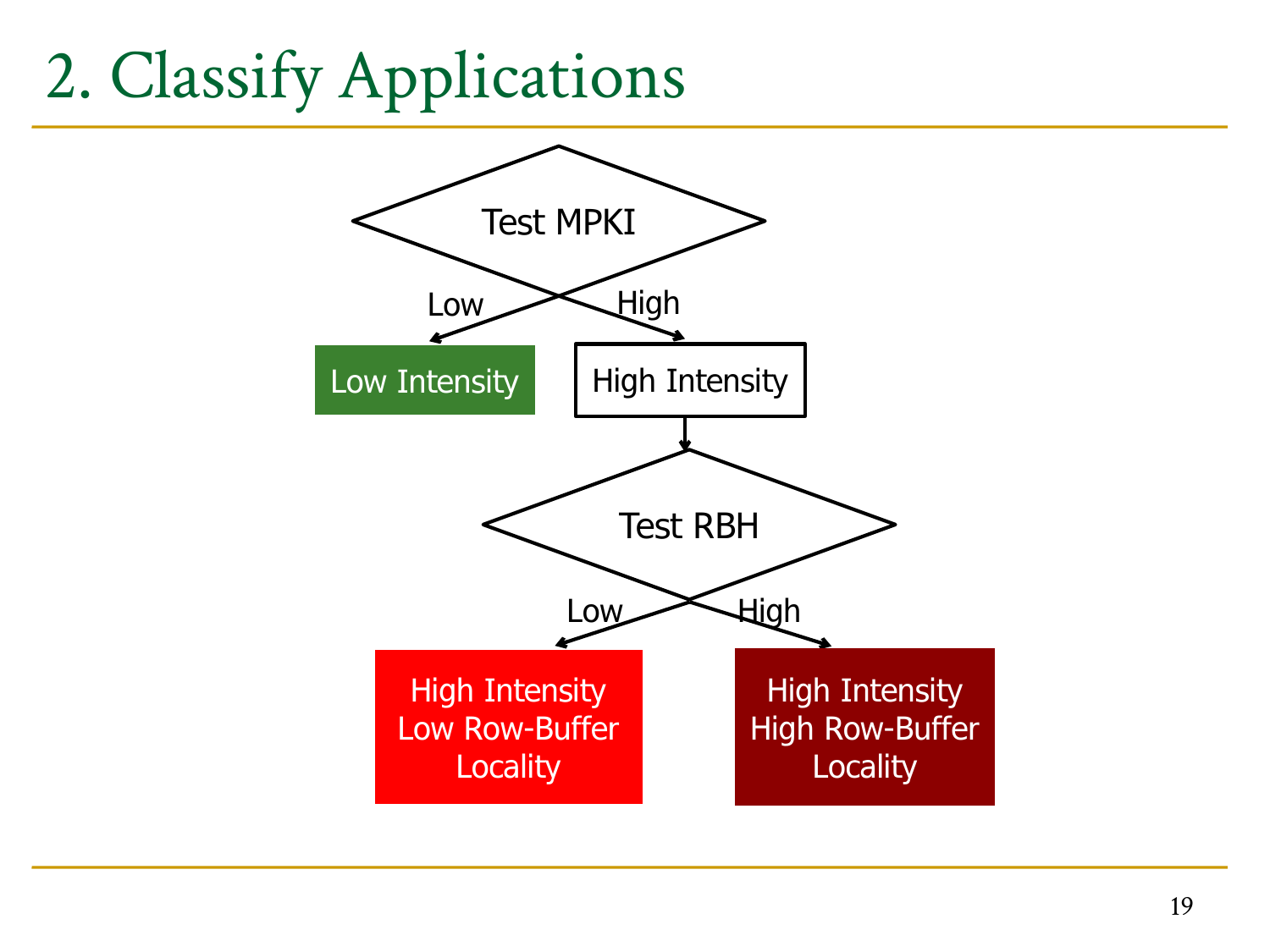

# 2. Classify Applications
Test MPKI
High
High Intensity
Low
Low Intensity
Test RBH
Low
High Intensity
Low Row-Buffer Locality
High
High Intensity
High Row-Buffer Locality
19